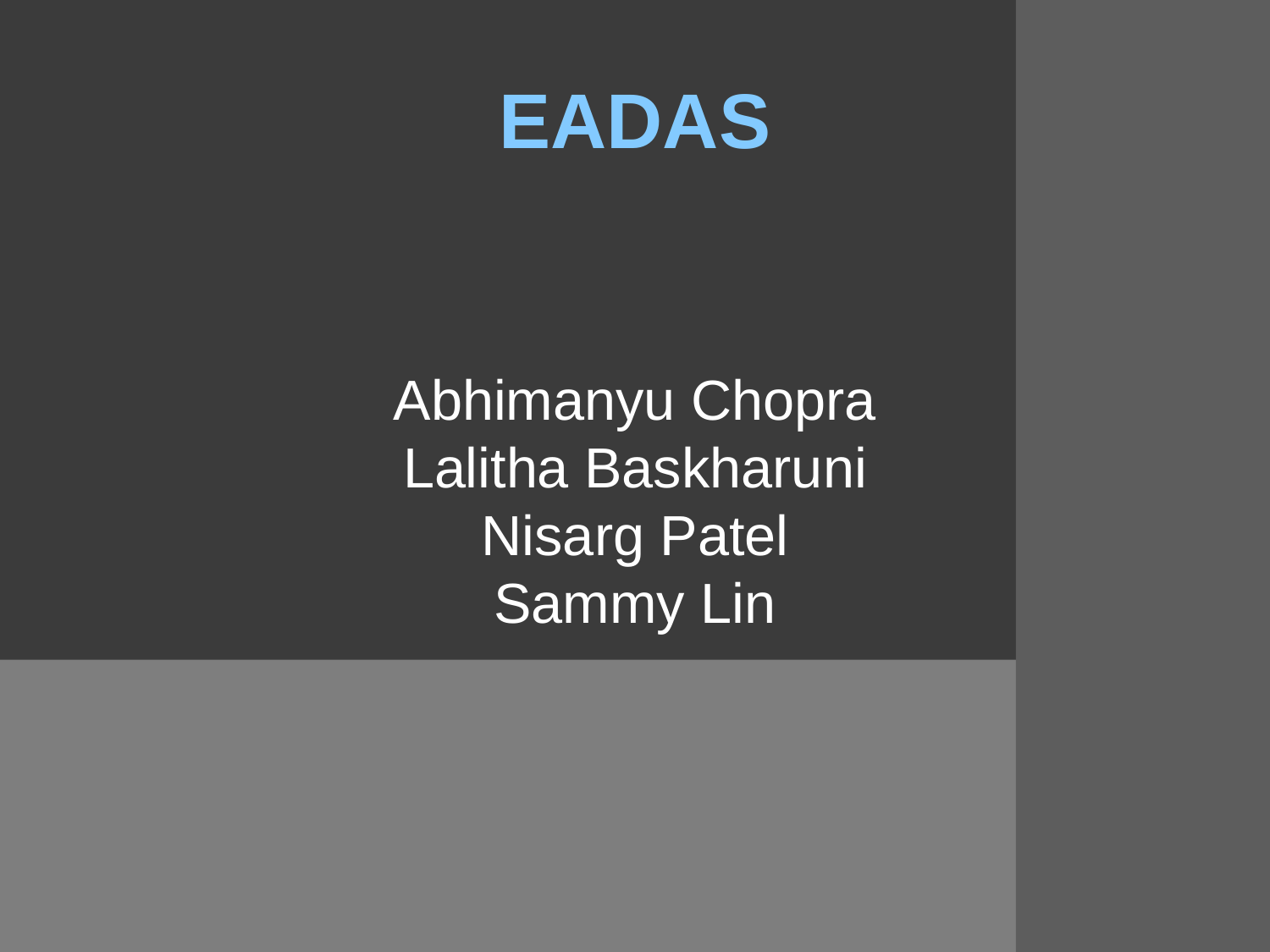

EADAS
Abhimanyu Chopra
Lalitha Baskharuni
Nisarg Patel
Sammy Lin